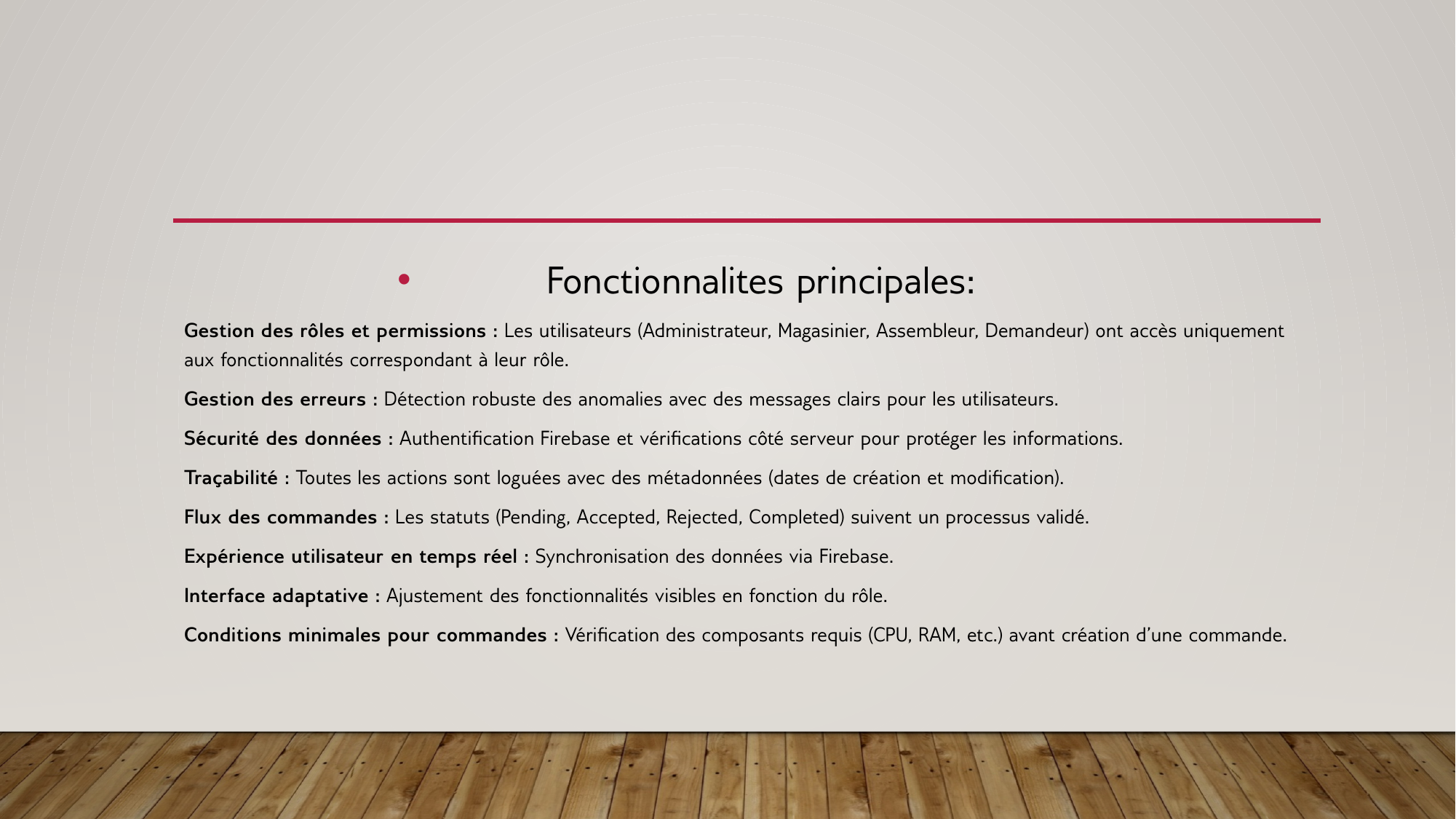

#
Fonctionnalites principales:
Gestion des rôles et permissions : Les utilisateurs (Administrateur, Magasinier, Assembleur, Demandeur) ont accès uniquement aux fonctionnalités correspondant à leur rôle.
Gestion des erreurs : Détection robuste des anomalies avec des messages clairs pour les utilisateurs.
Sécurité des données : Authentification Firebase et vérifications côté serveur pour protéger les informations.
Traçabilité : Toutes les actions sont loguées avec des métadonnées (dates de création et modification).
Flux des commandes : Les statuts (Pending, Accepted, Rejected, Completed) suivent un processus validé.
Expérience utilisateur en temps réel : Synchronisation des données via Firebase.
Interface adaptative : Ajustement des fonctionnalités visibles en fonction du rôle.
Conditions minimales pour commandes : Vérification des composants requis (CPU, RAM, etc.) avant création d’une commande.